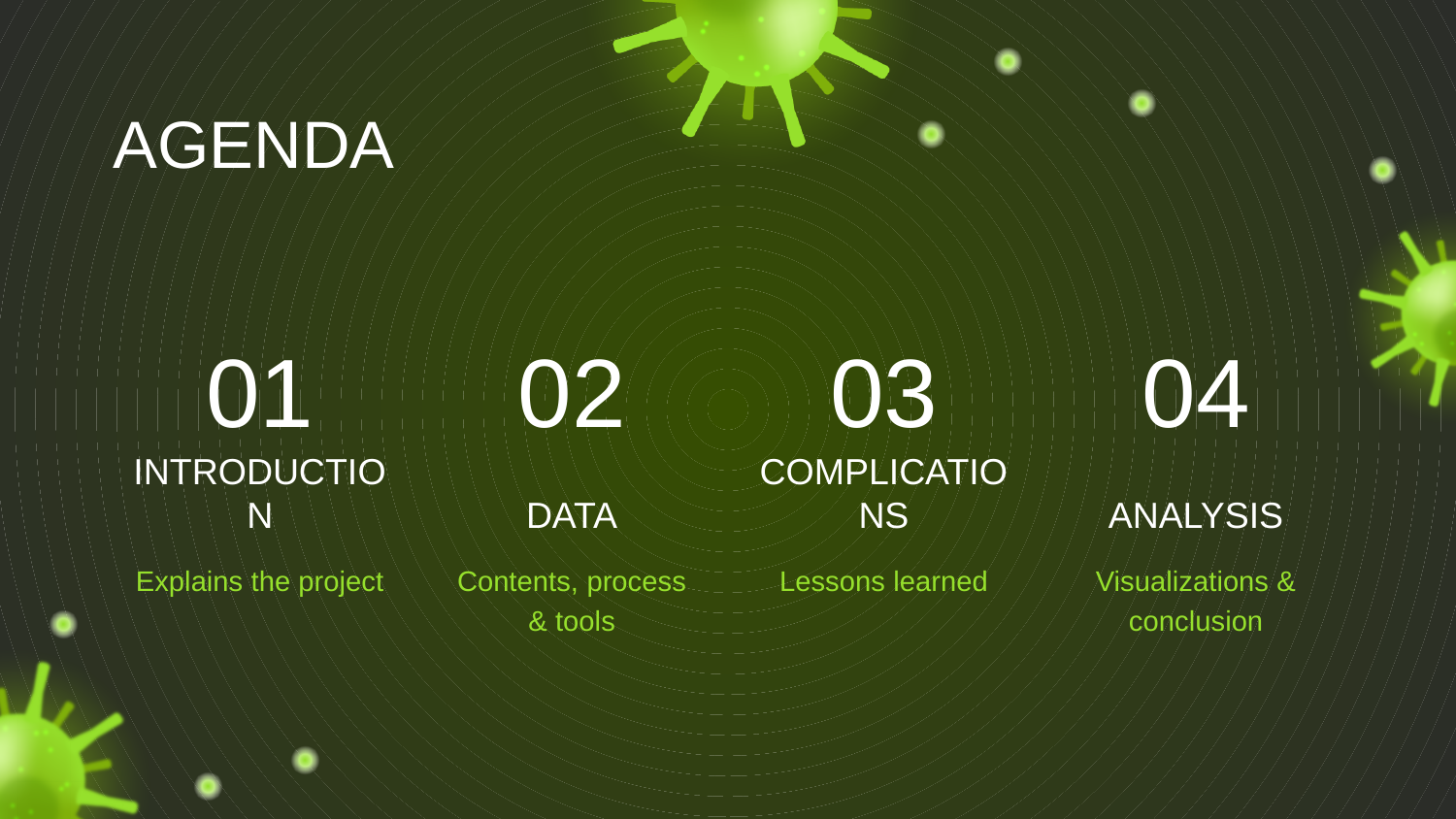

# AGENDA
01
02
03
04
INTRODUCTION
DATA
COMPLICATIONS
ANALYSIS
Explains the project
Contents, process & tools
Lessons learned
Visualizations & conclusion